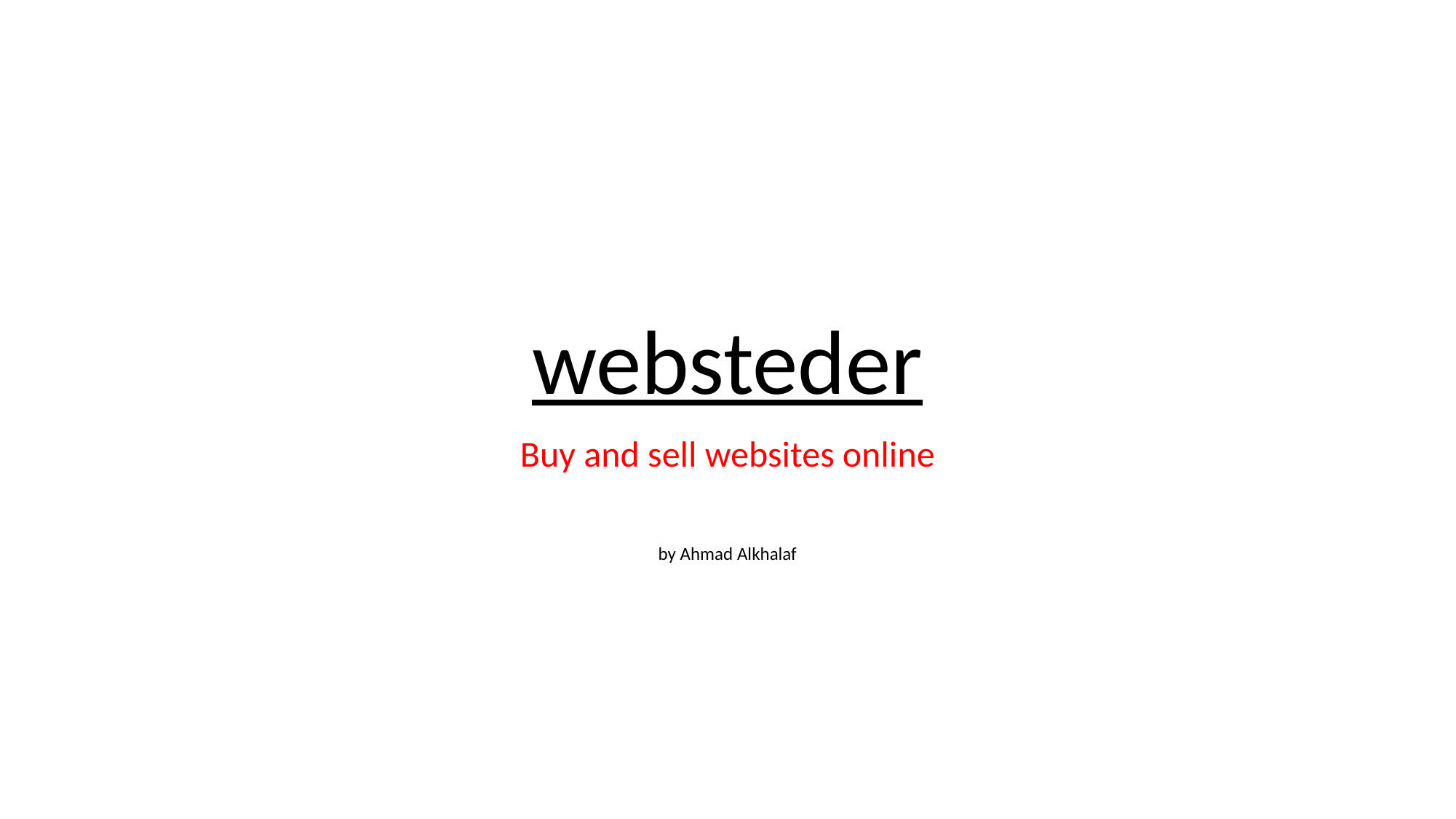

# websteder
Buy and sell websites online

by Ahmad Alkhalaf